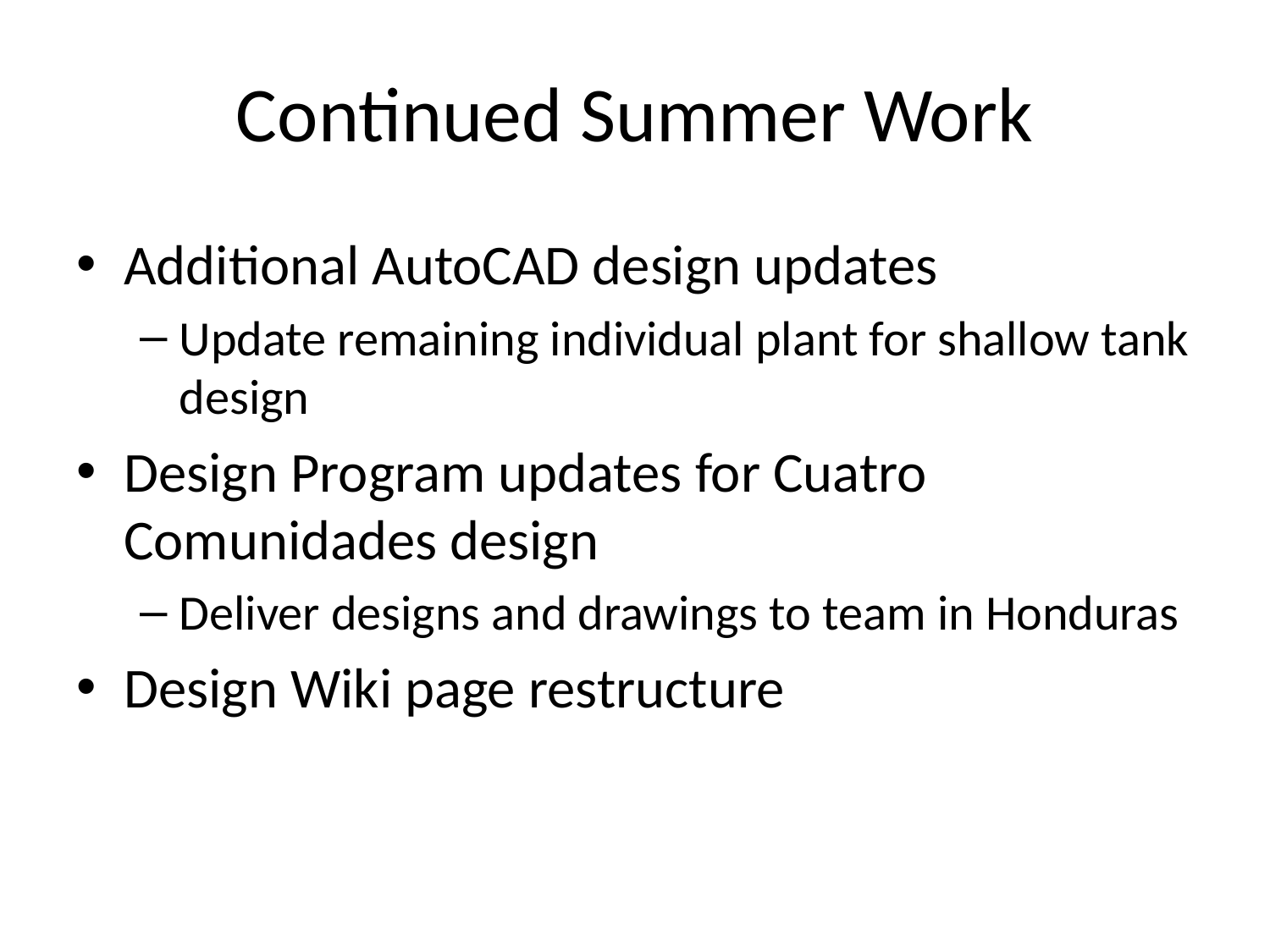

# Continued Summer Work
Additional AutoCAD design updates
Update remaining individual plant for shallow tank design
Design Program updates for Cuatro Comunidades design
Deliver designs and drawings to team in Honduras
Design Wiki page restructure